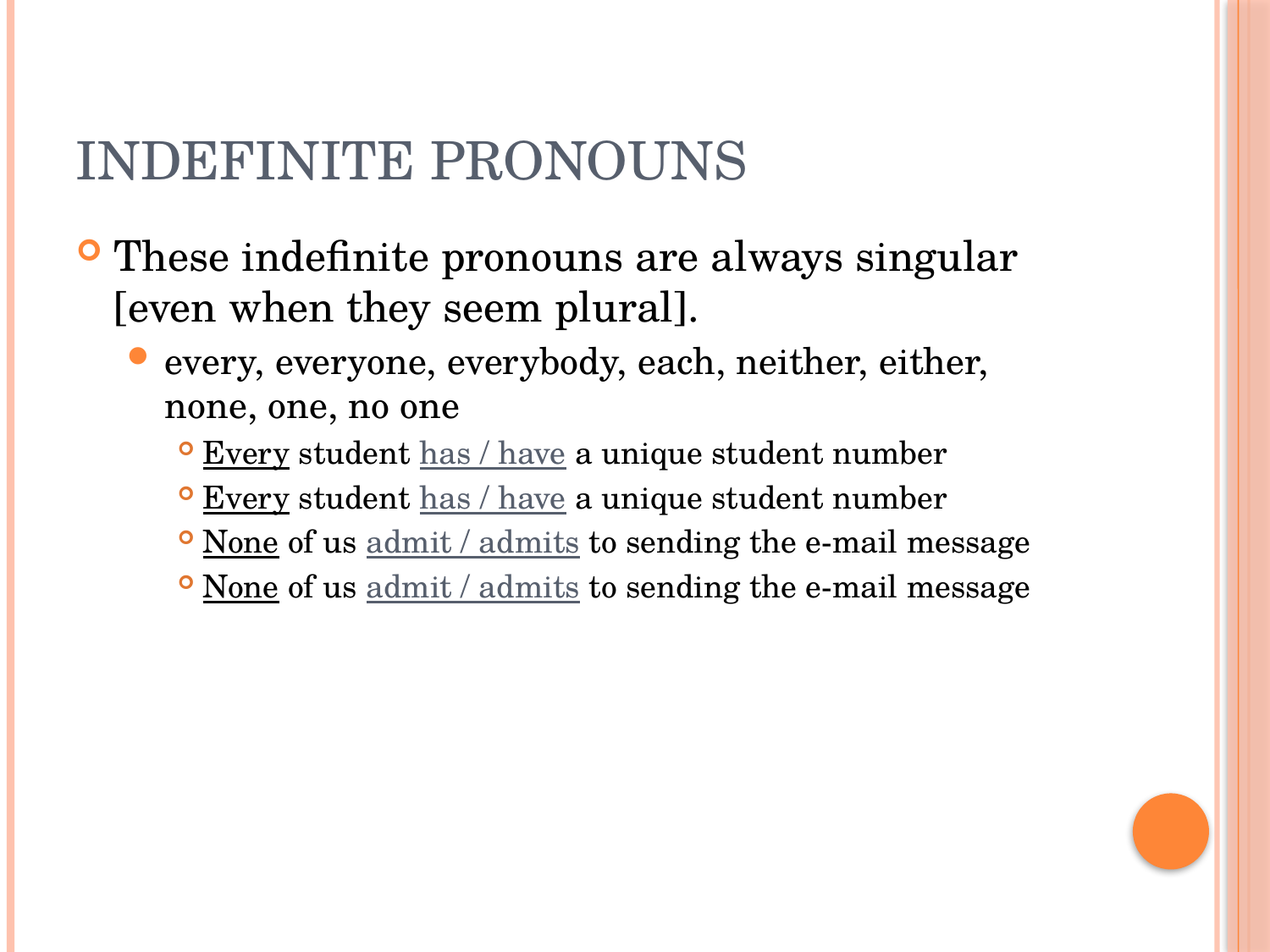

# Indefinite Pronouns
These indefinite pronouns are always singular [even when they seem plural].
every, everyone, everybody, each, neither, either, none, one, no one
Every student has / have a unique student number
Every student has / have a unique student number
None of us admit / admits to sending the e-mail message
None of us admit / admits to sending the e-mail message